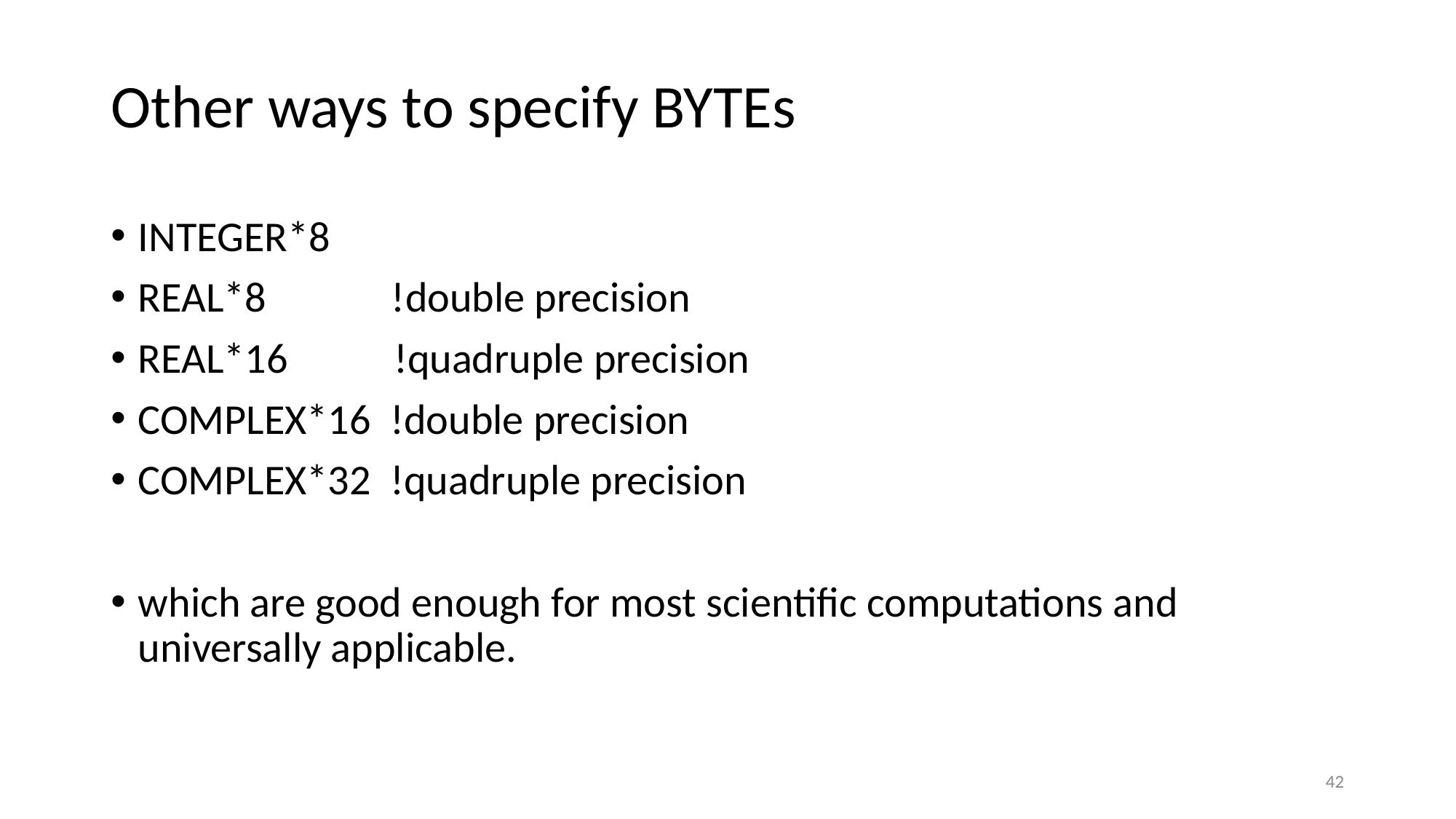

# Other ways to specify BYTEs
INTEGER*8
REAL*8             !double precision
REAL*16           !quadruple precision
COMPLEX*16  !double precision
COMPLEX*32  !quadruple precision

which are good enough for most scientific computations and universally applicable.
42